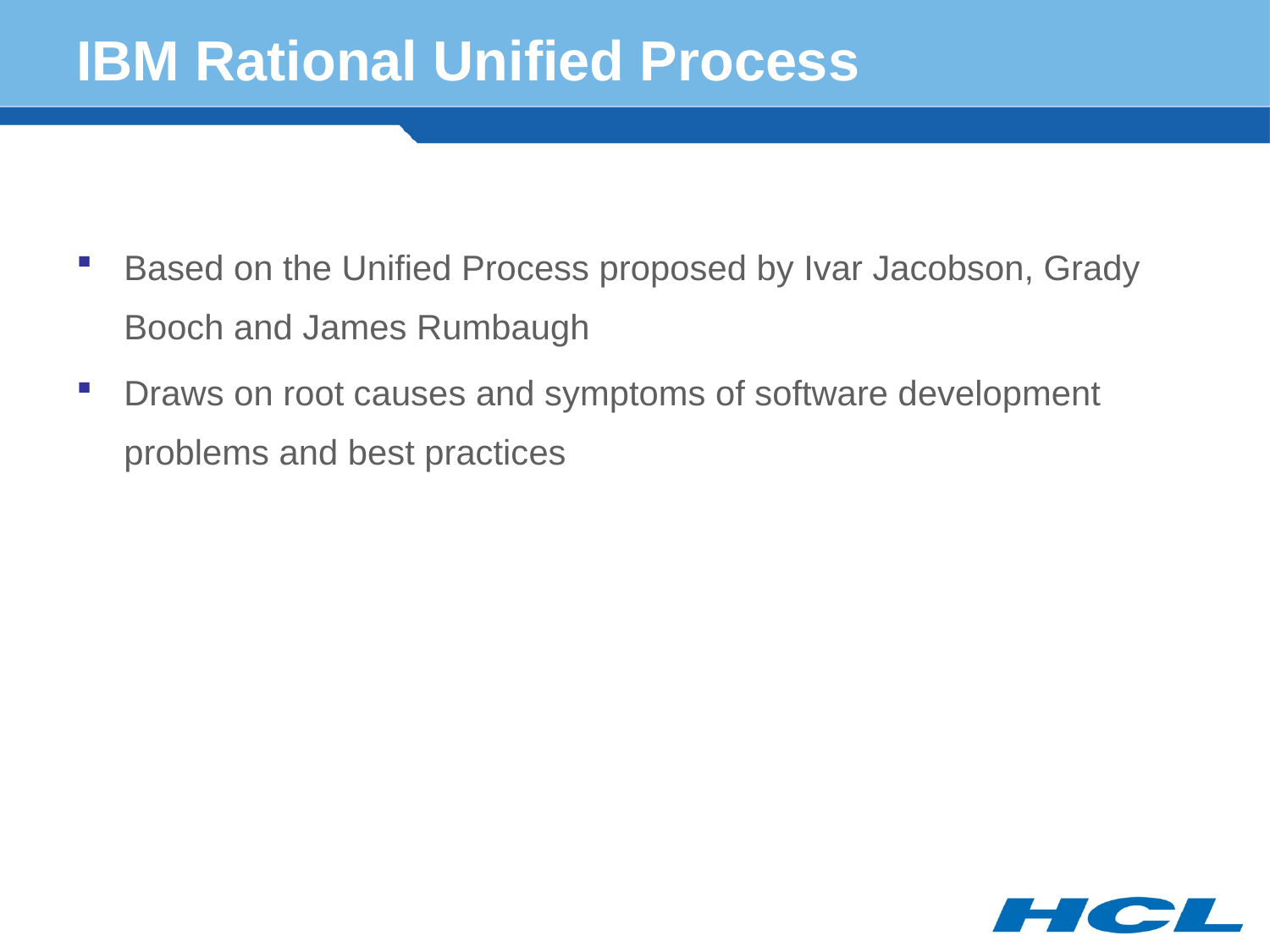

# IBM Rational Unified Process
Based on the Unified Process proposed by Ivar Jacobson, Grady Booch and James Rumbaugh
Draws on root causes and symptoms of software development problems and best practices